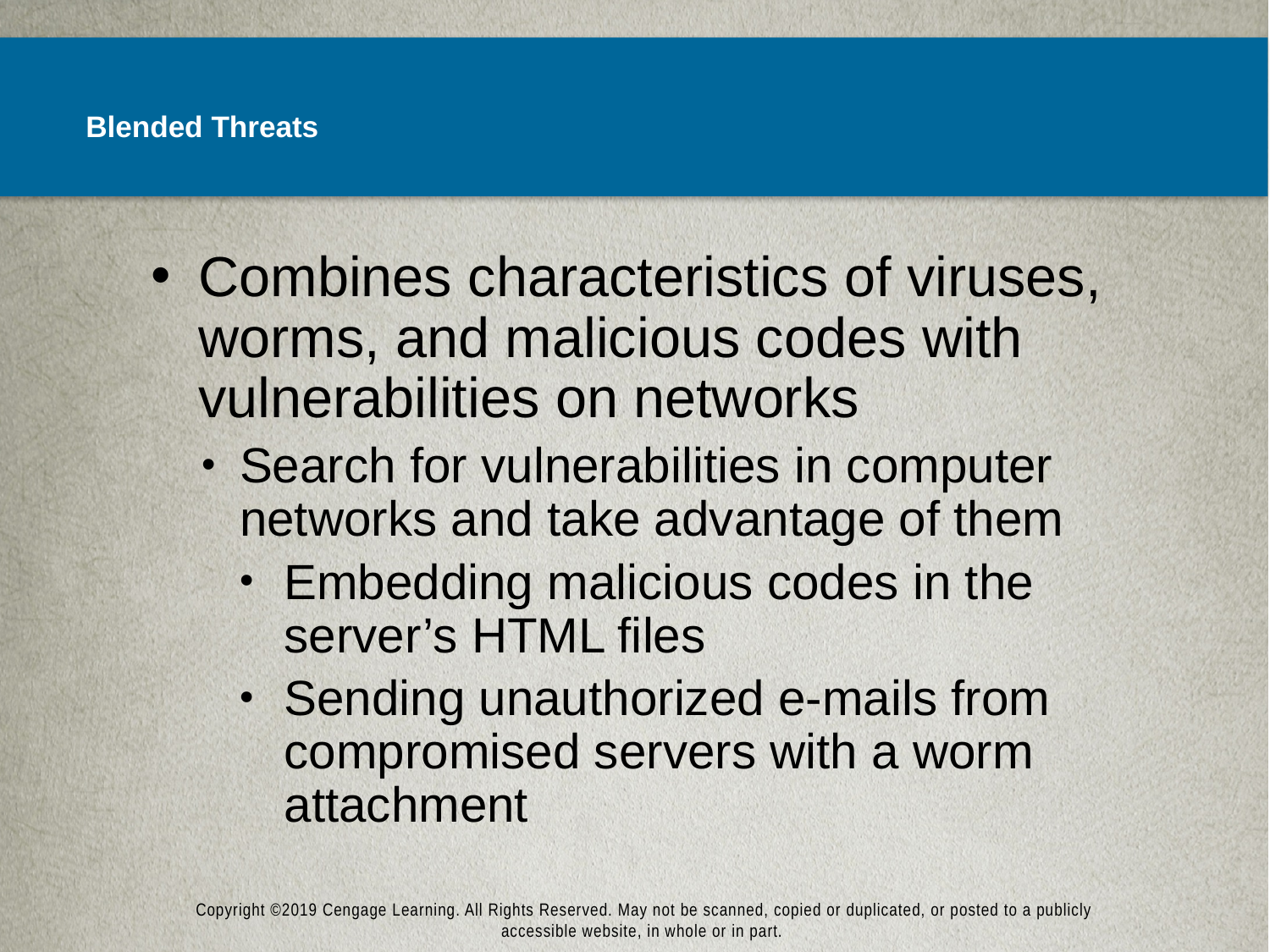

# Blended Threats
Combines characteristics of viruses, worms, and malicious codes with vulnerabilities on networks
Search for vulnerabilities in computer networks and take advantage of them
Embedding malicious codes in the server’s HTML files
Sending unauthorized e-mails from compromised servers with a worm attachment